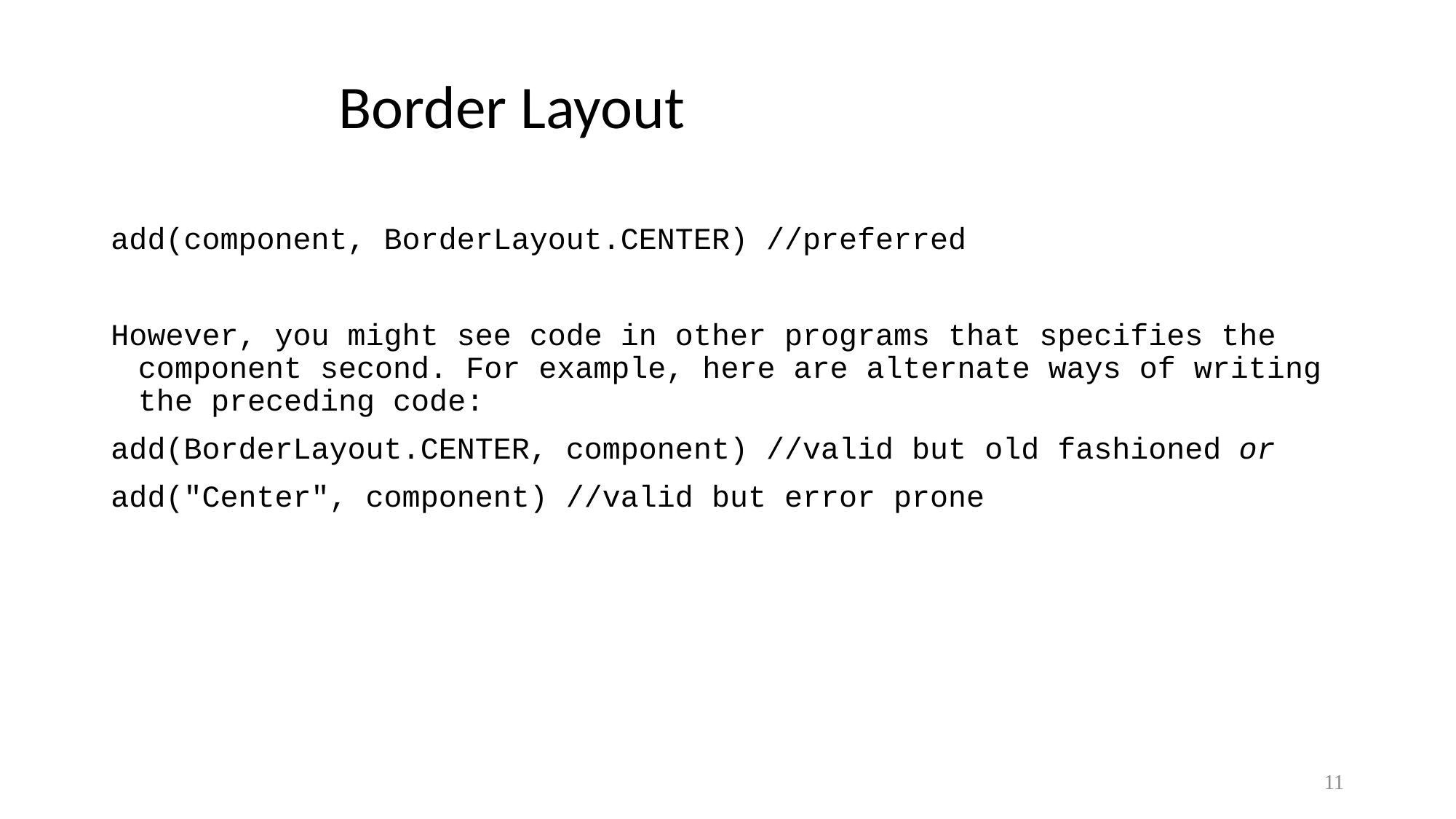

# Border Layout
add(component, BorderLayout.CENTER) //preferred

However, you might see code in other programs that specifies the component second. For example, here are alternate ways of writing the preceding code:
add(BorderLayout.CENTER, component) //valid but old fashioned or
add("Center", component) //valid but error prone
11